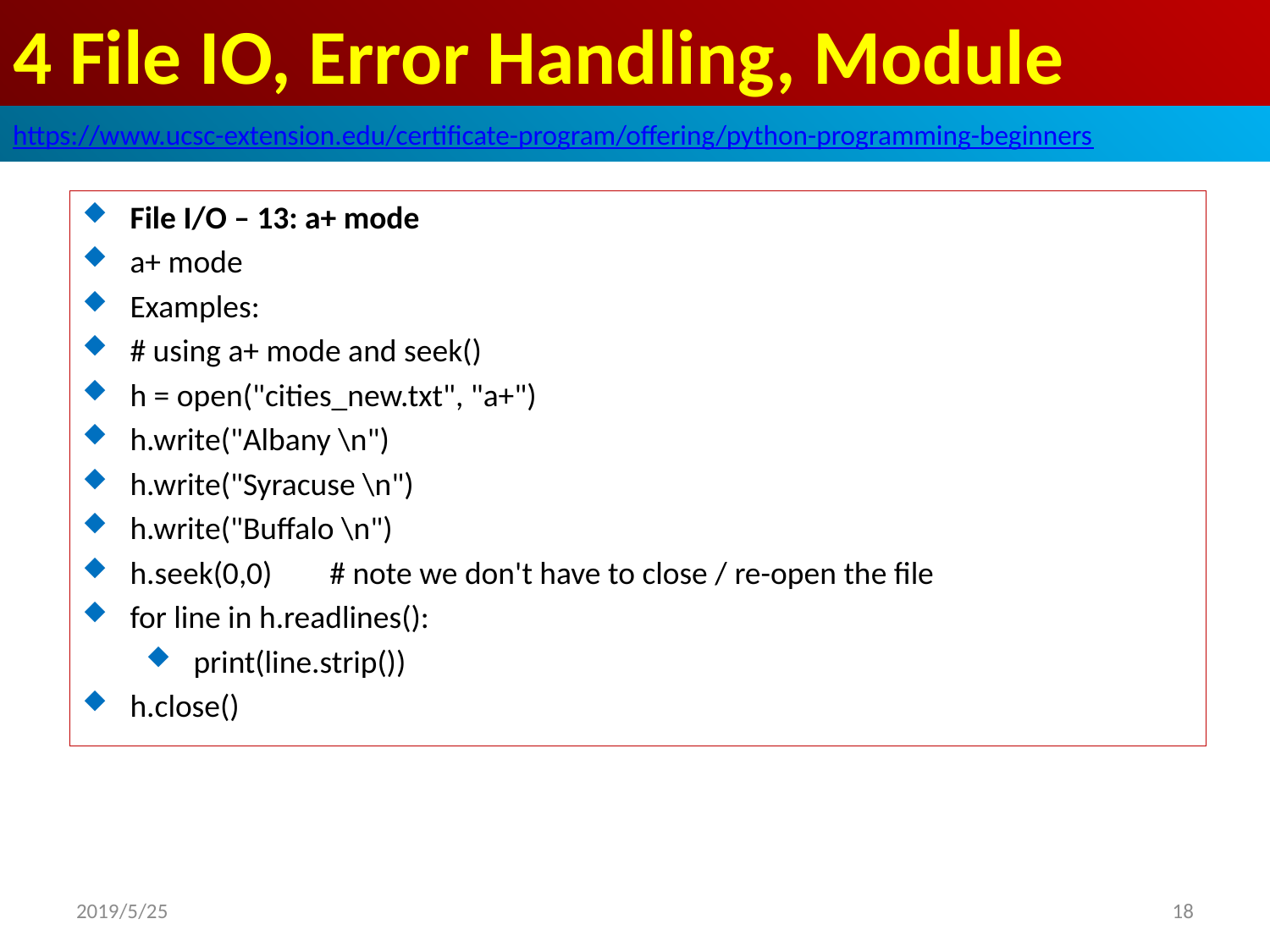

# 4 File IO, Error Handling, Module
https://www.ucsc-extension.edu/certificate-program/offering/python-programming-beginners
File I/O – 13: a+ mode
a+ mode
Examples:
# using a+ mode and seek()
h = open("cities_new.txt", "a+")
h.write("Albany \n")
h.write("Syracuse \n")
h.write("Buffalo \n")
h.seek(0,0)        # note we don't have to close / re-open the file
for line in h.readlines():
print(line.strip())
h.close()
2019/5/25
18